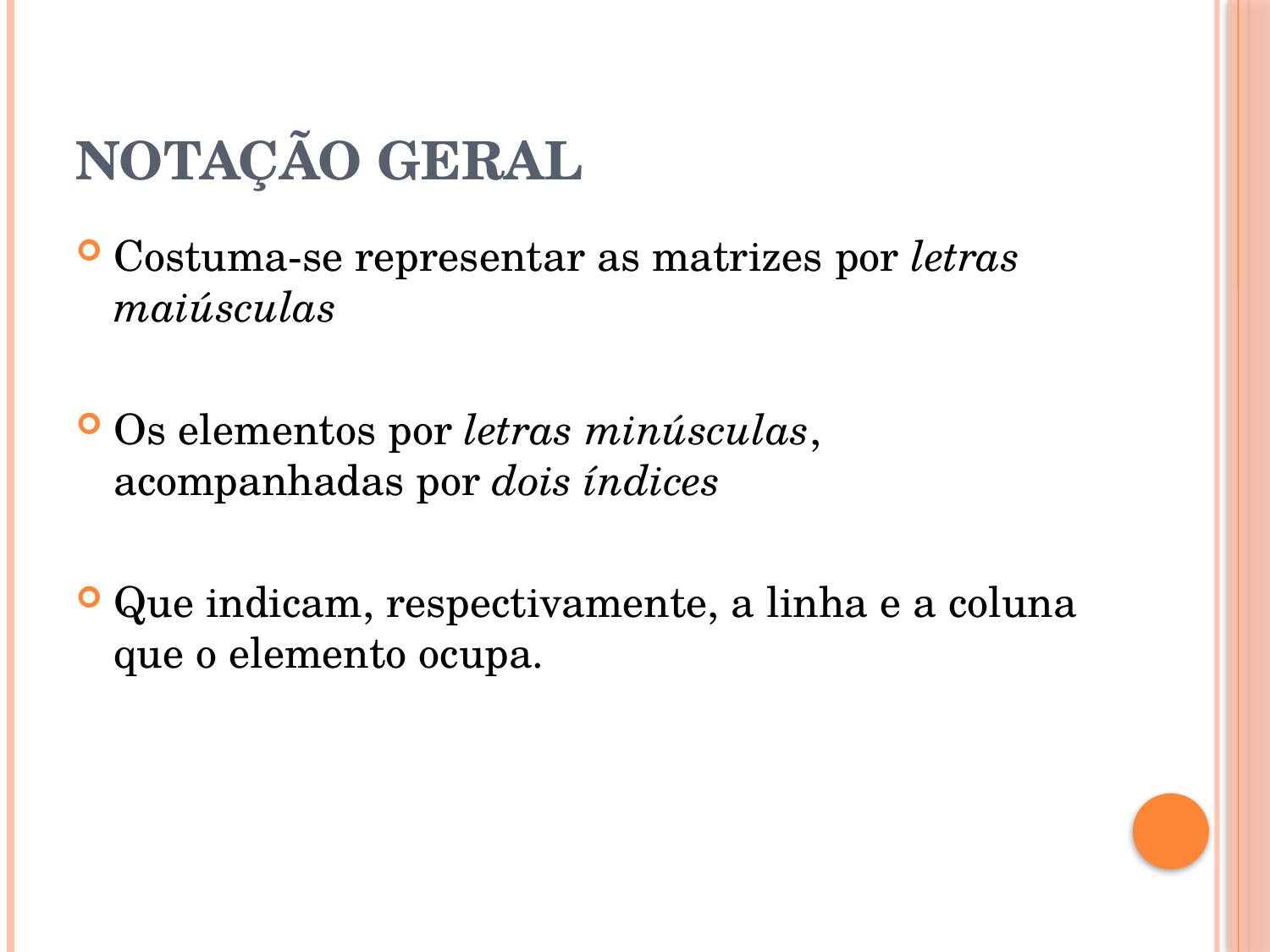

# Notação geral
Costuma-se representar as matrizes por letras maiúsculas

Os elementos por letras minúsculas, acompanhadas por dois índices

Que indicam, respectivamente, a linha e a coluna que o elemento ocupa.